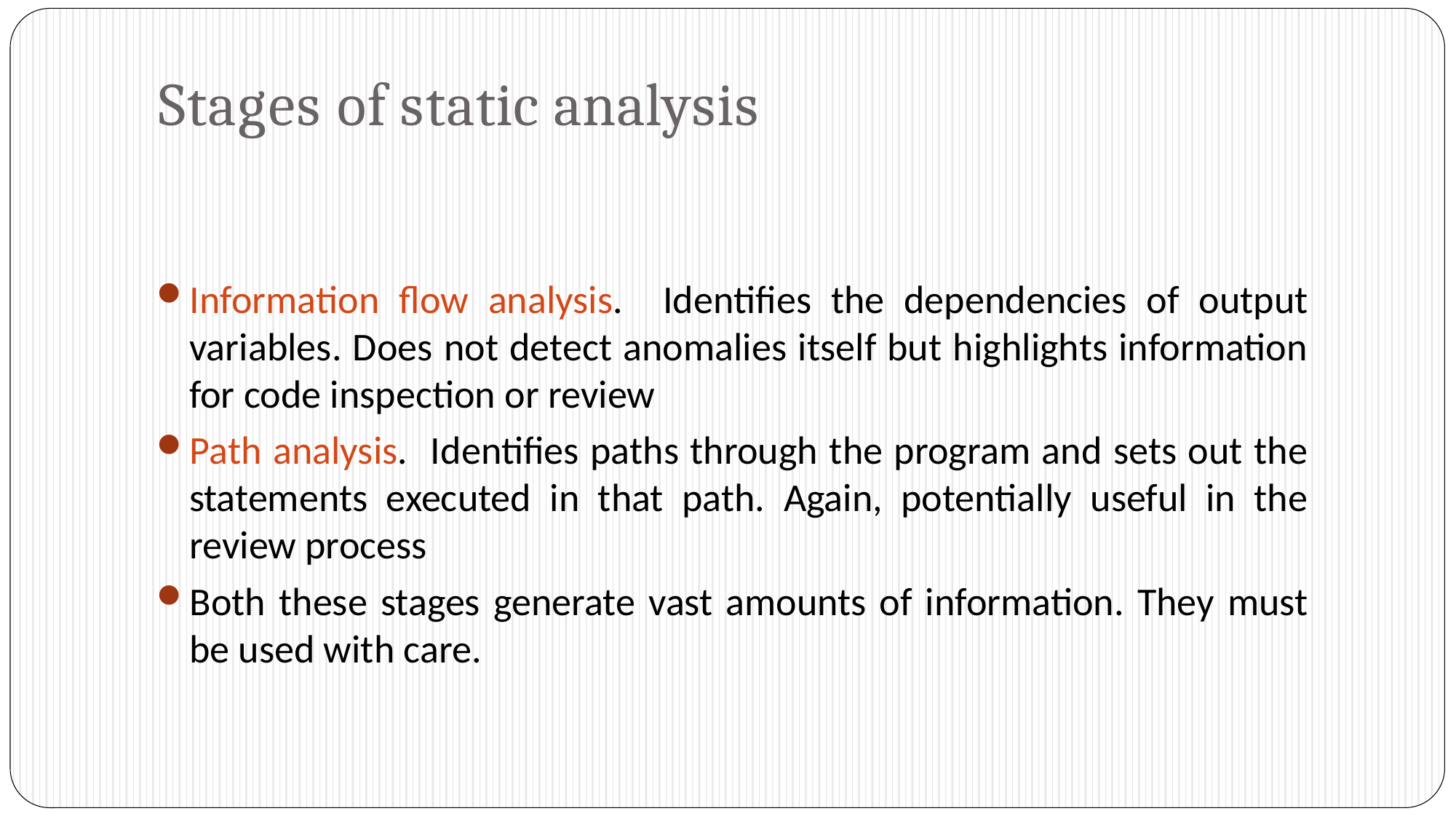

# Stages of static analysis

Information flow analysis.  Identifies the dependencies of output variables. Does not detect anomalies itself but highlights information for code inspection or review
Path analysis.  Identifies paths through the program and sets out the statements executed in that path. Again, potentially useful in the review process
Both these stages generate vast amounts of information. They must be used with care.